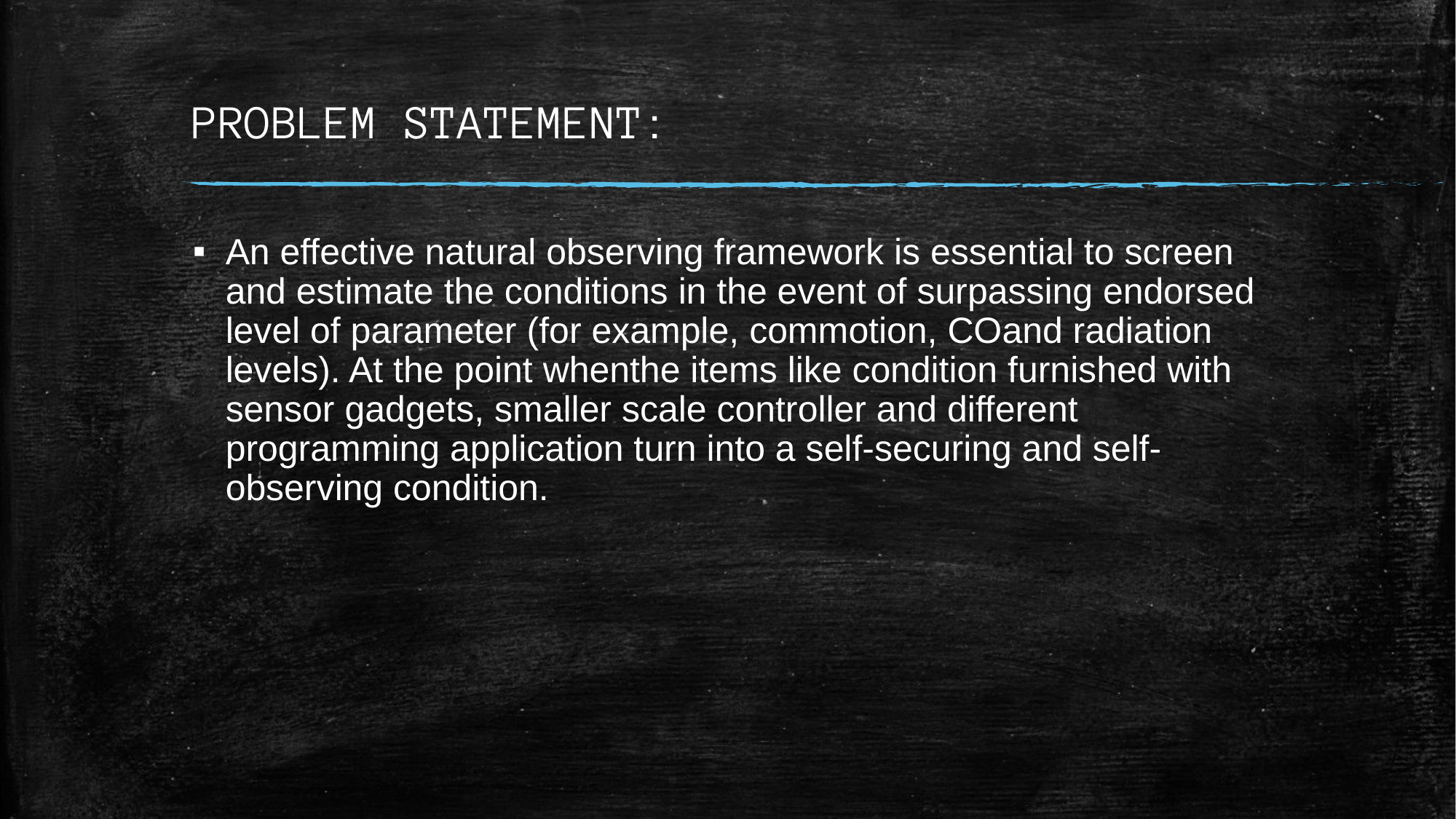

# PROBLEM STATEMENT:
An effective natural observing framework is essential to screen and estimate the conditions in the event of surpassing endorsed level of parameter (for example, commotion, COand radiation levels). At the point whenthe items like condition furnished with sensor gadgets, smaller scale controller and different programming application turn into a self-securing and self-observing condition.